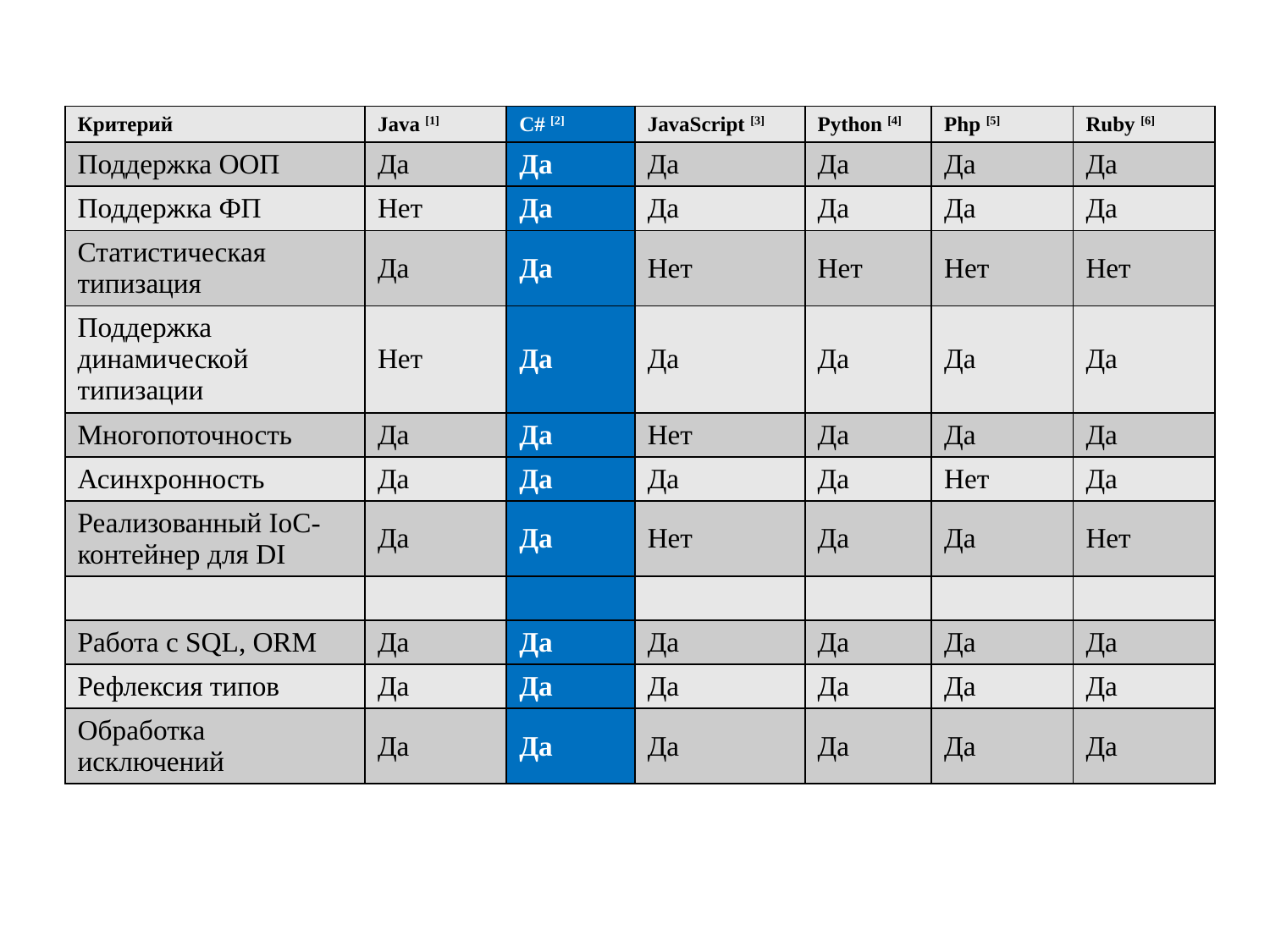

| Критерий | Java [1] | C# [2] | JavaScript [3] | Python [4] | Php [5] | Ruby [6] |
| --- | --- | --- | --- | --- | --- | --- |
| Поддержка ООП | Да | Да | Да | Да | Да | Да |
| Поддержка ФП | Нет | Да | Да | Да | Да | Да |
| Статистическая типизация | Да | Да | Нет | Нет | Нет | Нет |
| Поддержка динамической типизации | Нет | Да | Да | Да | Да | Да |
| Многопоточность | Да | Да | Нет | Да | Да | Да |
| Асинхронность | Да | Да | Да | Да | Нет | Да |
| Реализованный IoC-контейнер для DI | Да | Да | Нет | Да | Да | Нет |
|  |  |  |  |  |  |  |
| Работа с SQL, ORM | Да | Да | Да | Да | Да | Да |
| Рефлексия типов | Да | Да | Да | Да | Да | Да |
| Обработка исключений | Да | Да | Да | Да | Да | Да |